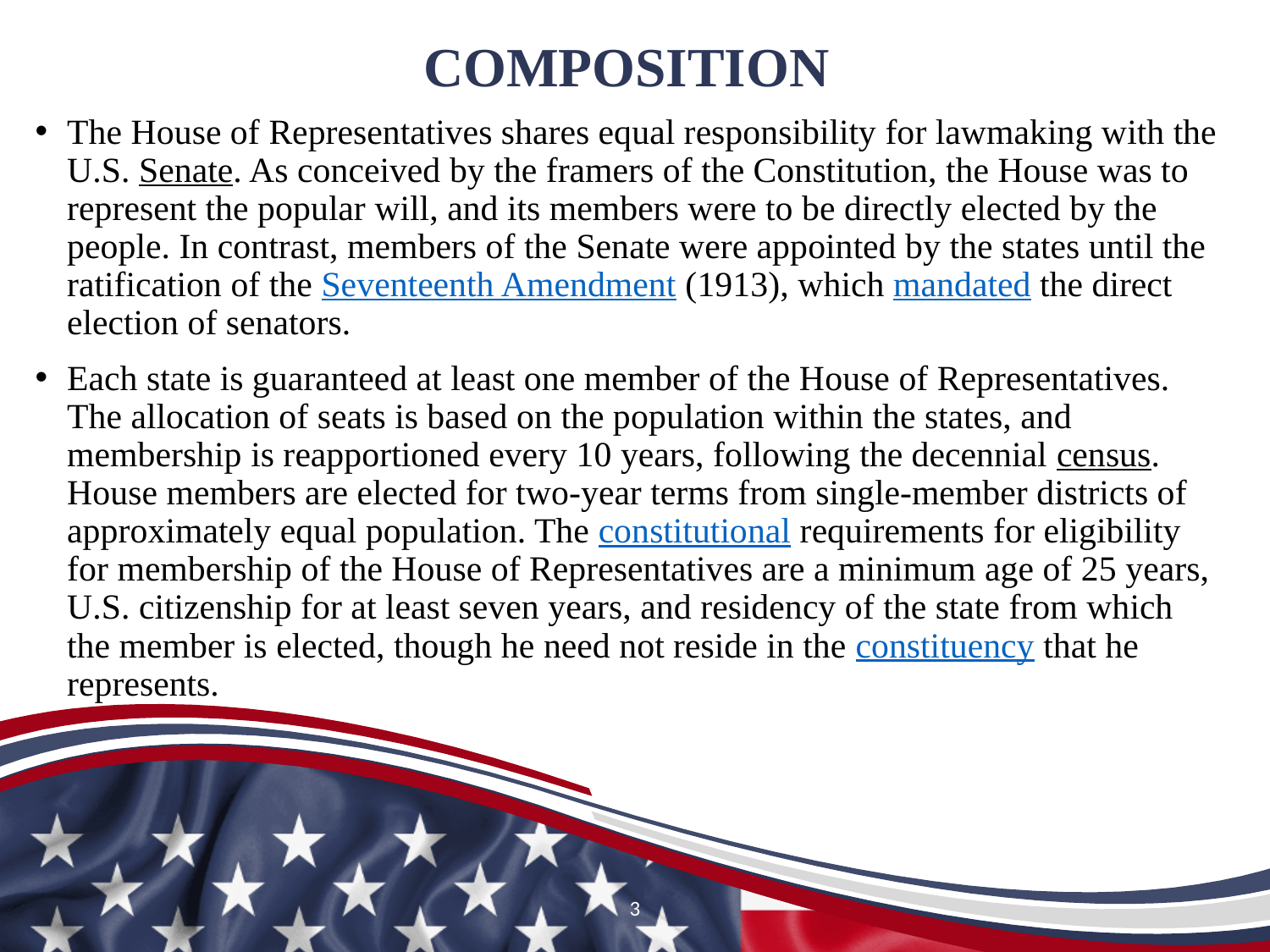

# COMPOSITION
The House of Representatives shares equal responsibility for lawmaking with the U.S. Senate. As conceived by the framers of the Constitution, the House was to represent the popular will, and its members were to be directly elected by the people. In contrast, members of the Senate were appointed by the states until the ratification of the Seventeenth Amendment (1913), which mandated the direct election of senators.
Each state is guaranteed at least one member of the House of Representatives. The allocation of seats is based on the population within the states, and membership is reapportioned every 10 years, following the decennial census. House members are elected for two-year terms from single-member districts of approximately equal population. The constitutional requirements for eligibility for membership of the House of Representatives are a minimum age of 25 years, U.S. citizenship for at least seven years, and residency of the state from which the member is elected, though he need not reside in the constituency that he represents.

3